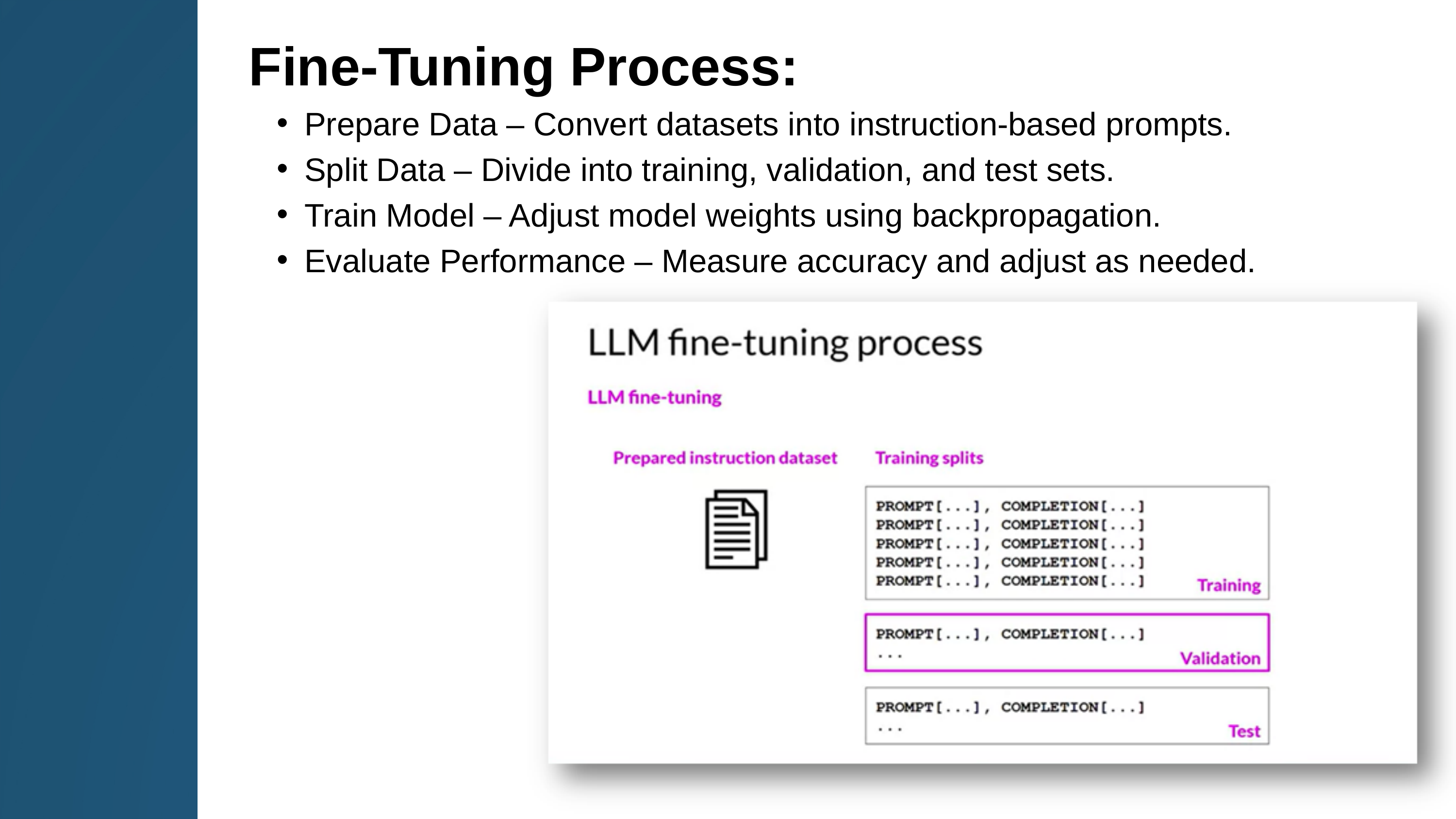

Fine-Tuning Process:
Prepare Data – Convert datasets into instruction-based prompts.
Split Data – Divide into training, validation, and test sets.
Train Model – Adjust model weights using backpropagation.
Evaluate Performance – Measure accuracy and adjust as needed.